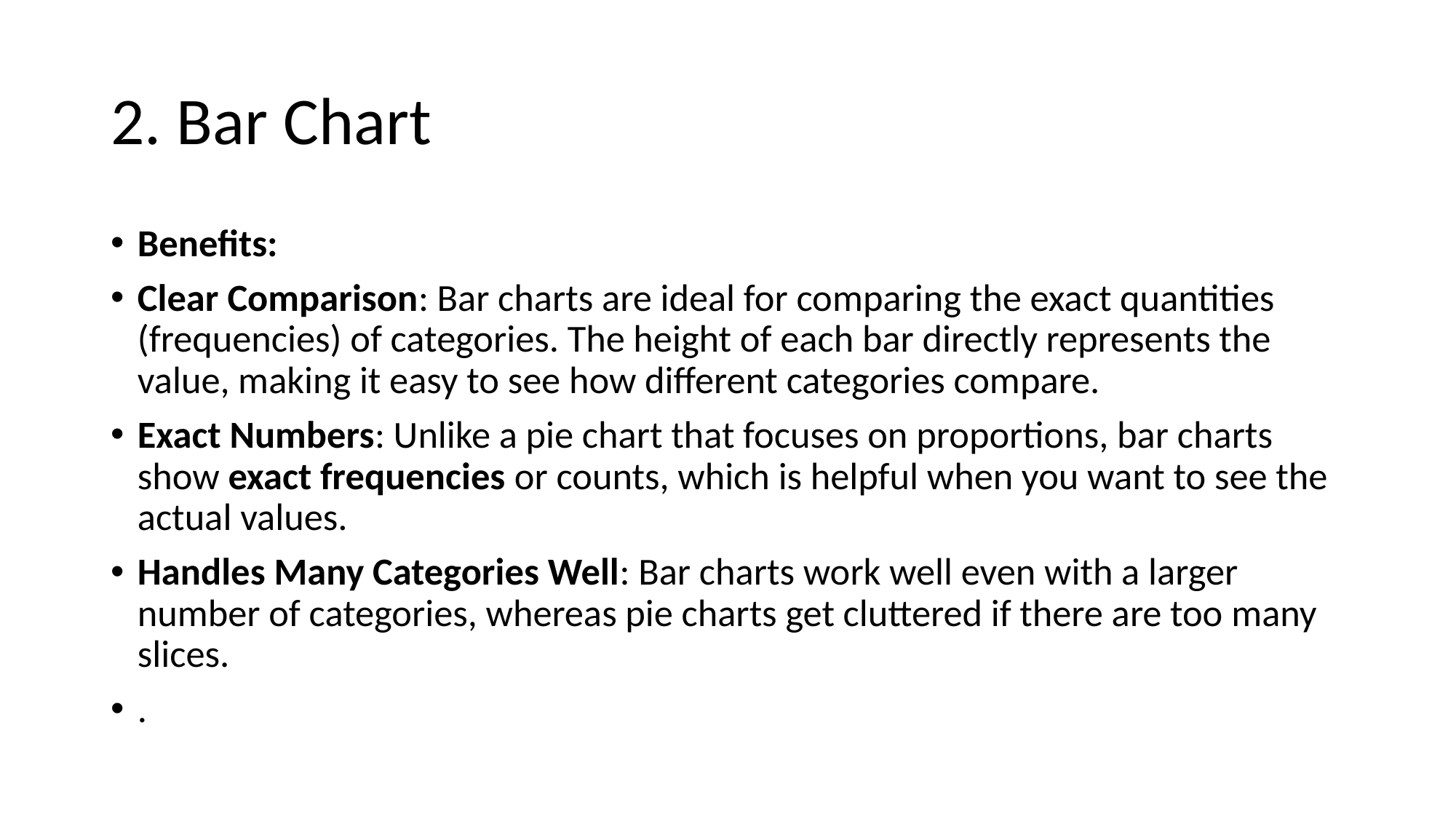

# 2. Bar Chart
Benefits:
Clear Comparison: Bar charts are ideal for comparing the exact quantities (frequencies) of categories. The height of each bar directly represents the value, making it easy to see how different categories compare.
Exact Numbers: Unlike a pie chart that focuses on proportions, bar charts show exact frequencies or counts, which is helpful when you want to see the actual values.
Handles Many Categories Well: Bar charts work well even with a larger number of categories, whereas pie charts get cluttered if there are too many slices.
.